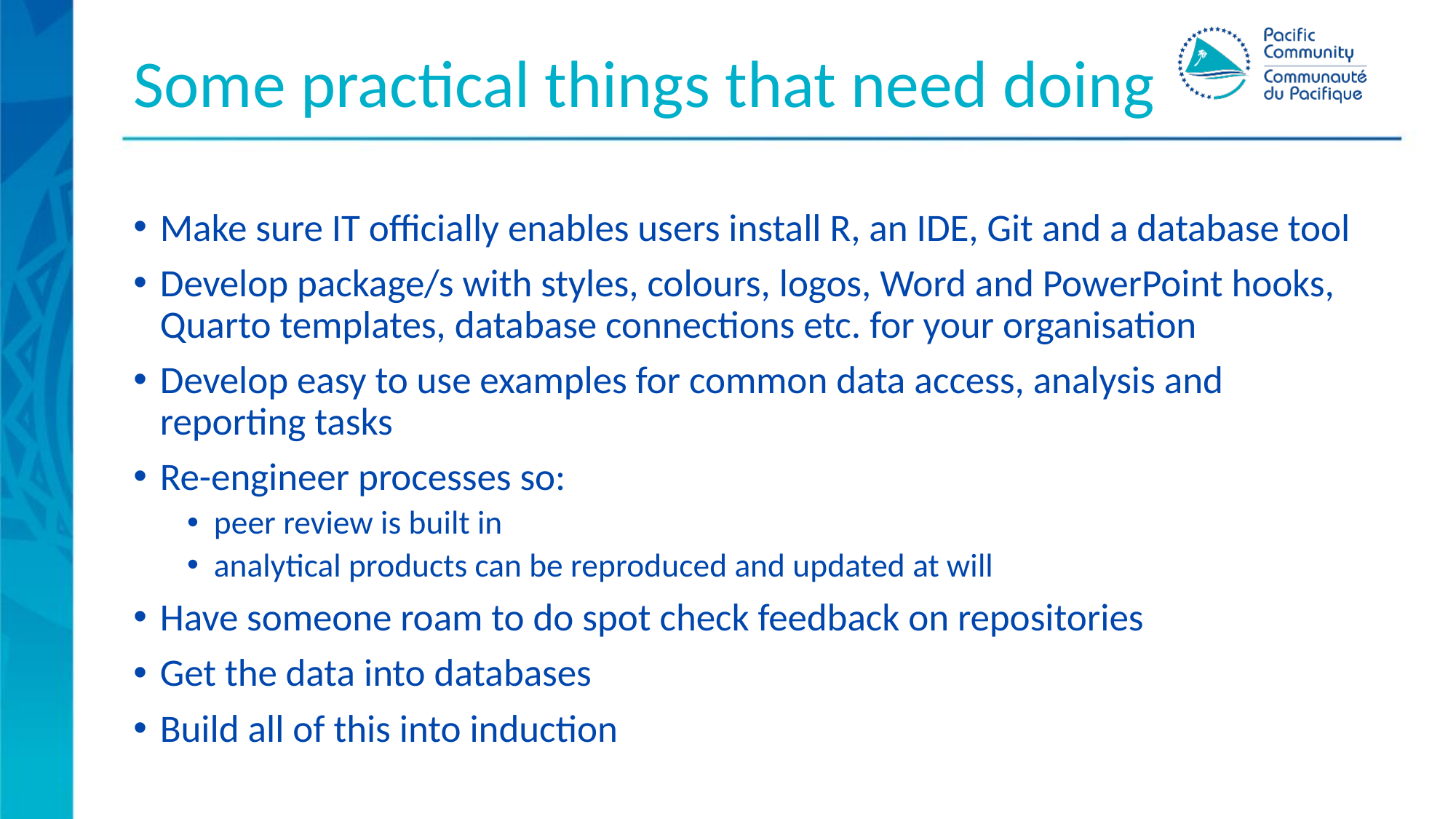

# Some practical things that need doing
Make sure IT officially enables users install R, an IDE, Git and a database tool
Develop package/s with styles, colours, logos, Word and PowerPoint hooks, Quarto templates, database connections etc. for your organisation
Develop easy to use examples for common data access, analysis and reporting tasks
Re-engineer processes so:
peer review is built in
analytical products can be reproduced and updated at will
Have someone roam to do spot check feedback on repositories
Get the data into databases
Build all of this into induction